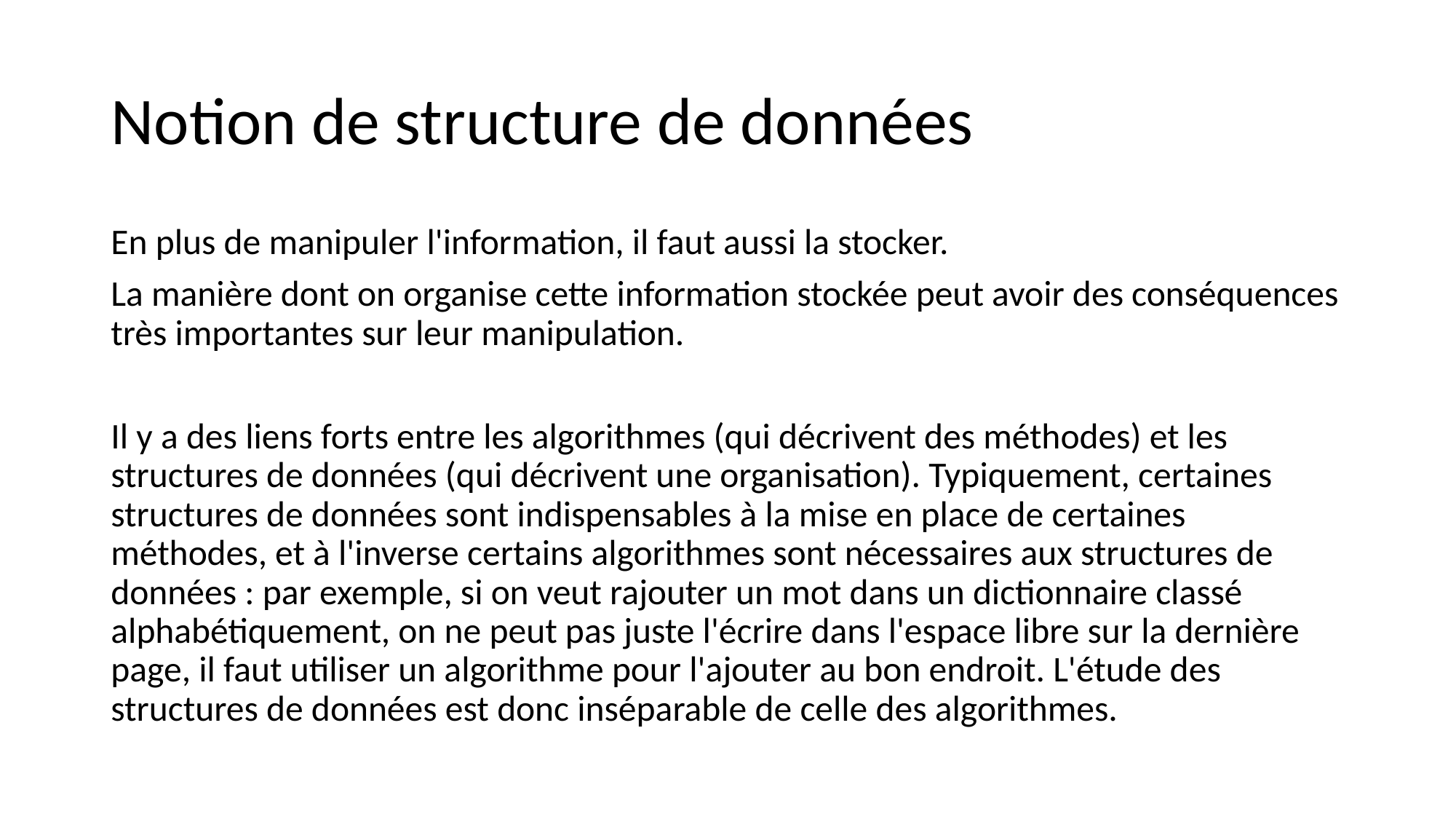

# Notion de structure de données
En plus de manipuler l'information, il faut aussi la stocker.
La manière dont on organise cette information stockée peut avoir des conséquences très importantes sur leur manipulation.

Il y a des liens forts entre les algorithmes (qui décrivent des méthodes) et les structures de données (qui décrivent une organisation). Typiquement, certaines structures de données sont indispensables à la mise en place de certaines méthodes, et à l'inverse certains algorithmes sont nécessaires aux structures de données : par exemple, si on veut rajouter un mot dans un dictionnaire classé alphabétiquement, on ne peut pas juste l'écrire dans l'espace libre sur la dernière page, il faut utiliser un algorithme pour l'ajouter au bon endroit. L'étude des structures de données est donc inséparable de celle des algorithmes.